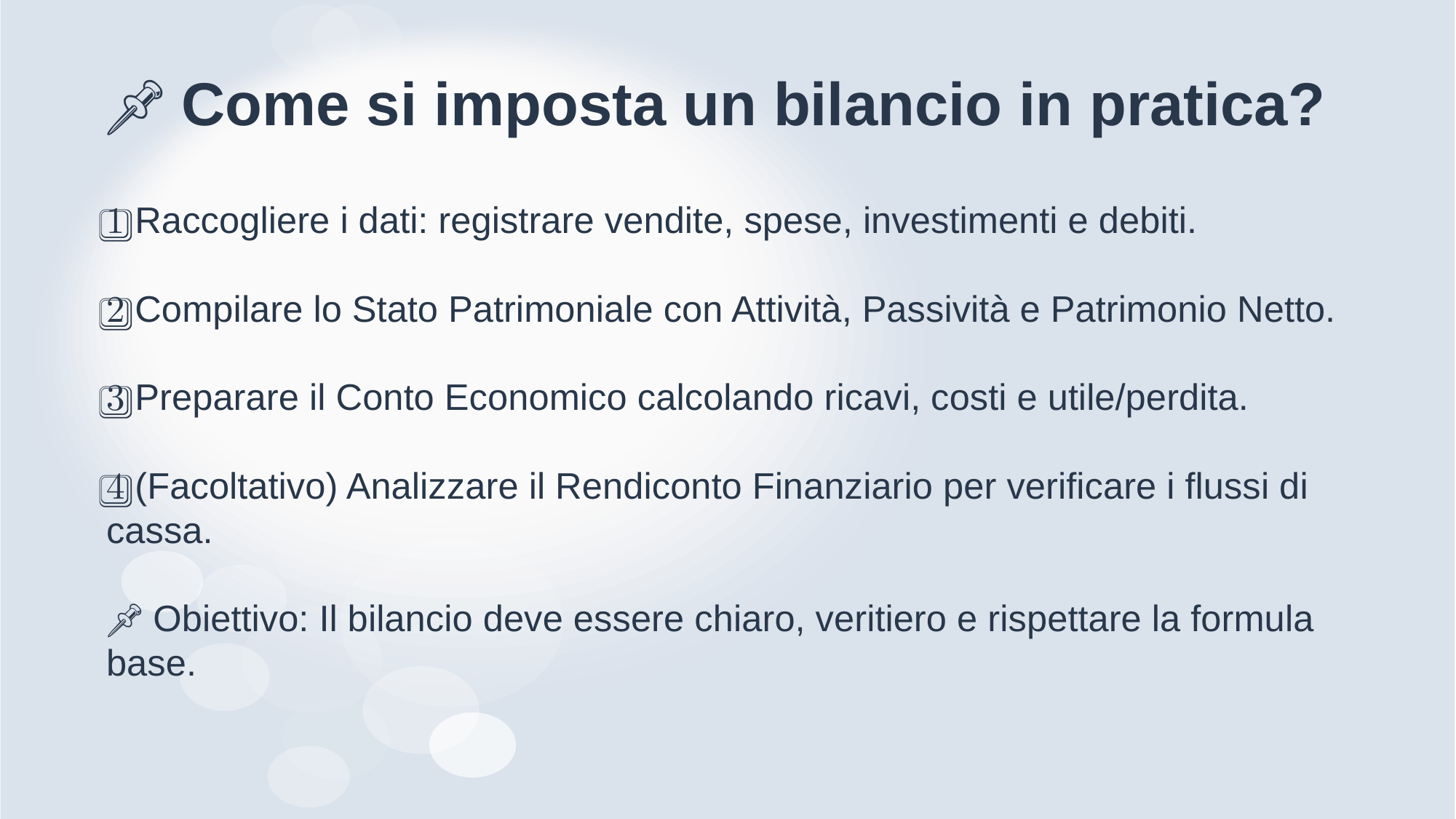

# 📌 Come si imposta un bilancio in pratica?
1️⃣ Raccogliere i dati: registrare vendite, spese, investimenti e debiti.

2️⃣ Compilare lo Stato Patrimoniale con Attività, Passività e Patrimonio Netto.

3️⃣ Preparare il Conto Economico calcolando ricavi, costi e utile/perdita.

4️⃣ (Facoltativo) Analizzare il Rendiconto Finanziario per verificare i flussi di cassa.

📌 Obiettivo: Il bilancio deve essere chiaro, veritiero e rispettare la formula base.